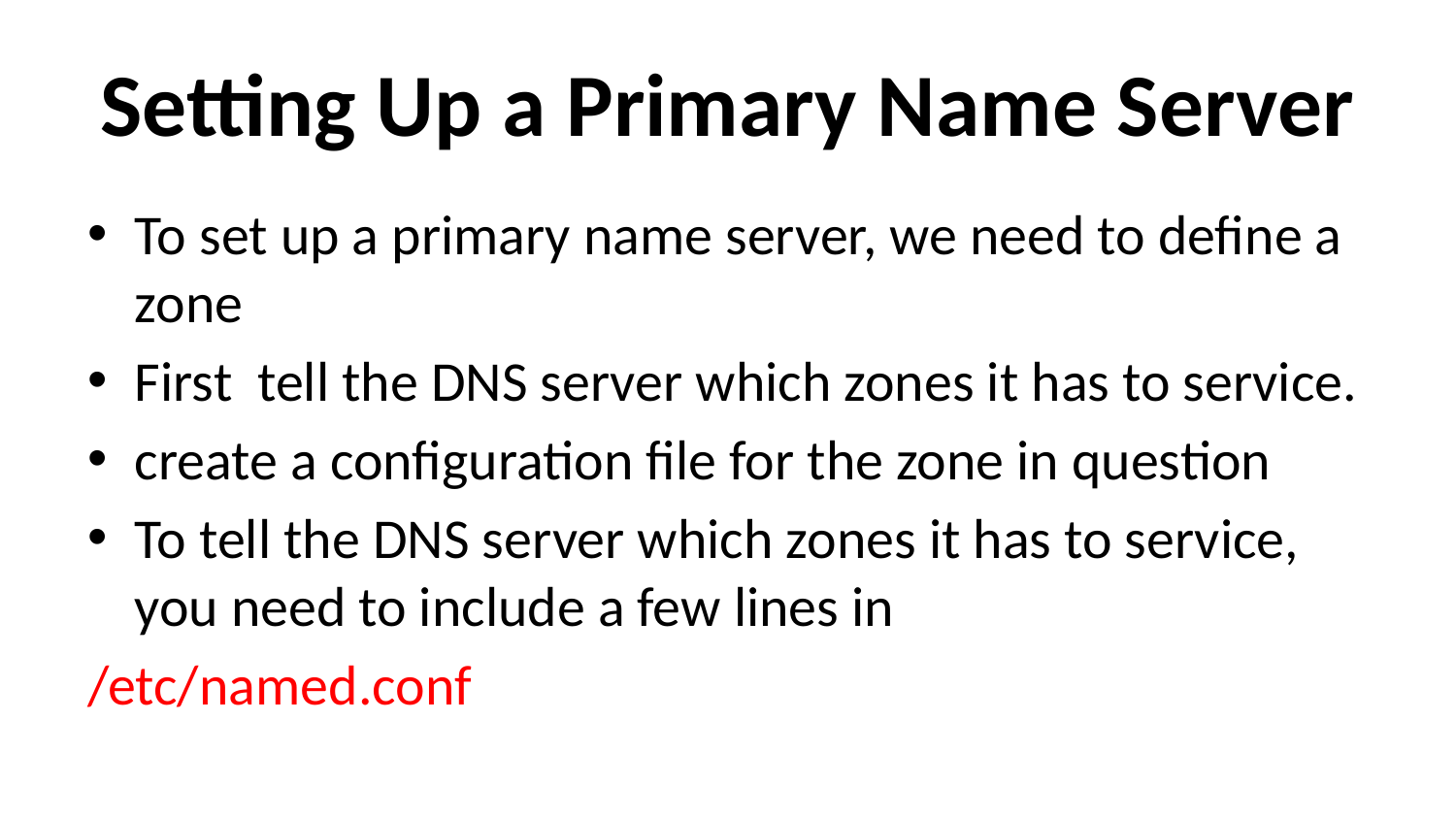

# Setting Up a Primary Name Server
To set up a primary name server, we need to define a zone
First  tell the DNS server which zones it has to service.
create a configuration file for the zone in question
To tell the DNS server which zones it has to service, you need to include a few lines in
/etc/named.conf